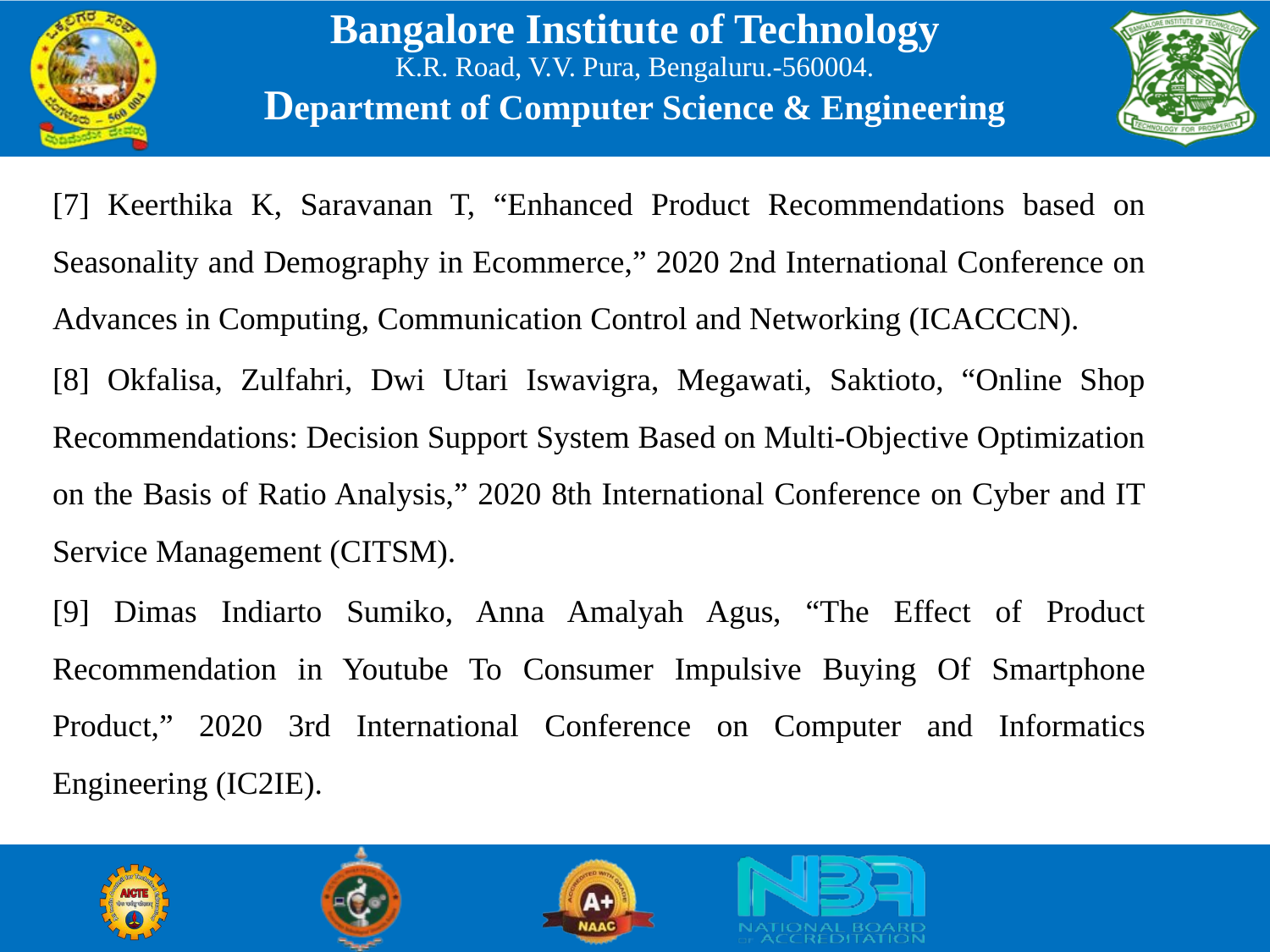

[7] Keerthika K, Saravanan T, “Enhanced Product Recommendations based on Seasonality and Demography in Ecommerce,” 2020 2nd International Conference on Advances in Computing, Communication Control and Networking (ICACCCN).
[8] Okfalisa, Zulfahri, Dwi Utari Iswavigra, Megawati, Saktioto, “Online Shop Recommendations: Decision Support System Based on Multi-Objective Optimization on the Basis of Ratio Analysis,” 2020 8th International Conference on Cyber and IT Service Management (CITSM).
[9] Dimas Indiarto Sumiko, Anna Amalyah Agus, “The Effect of Product Recommendation in Youtube To Consumer Impulsive Buying Of Smartphone Product,” 2020 3rd International Conference on Computer and Informatics Engineering (IC2IE).